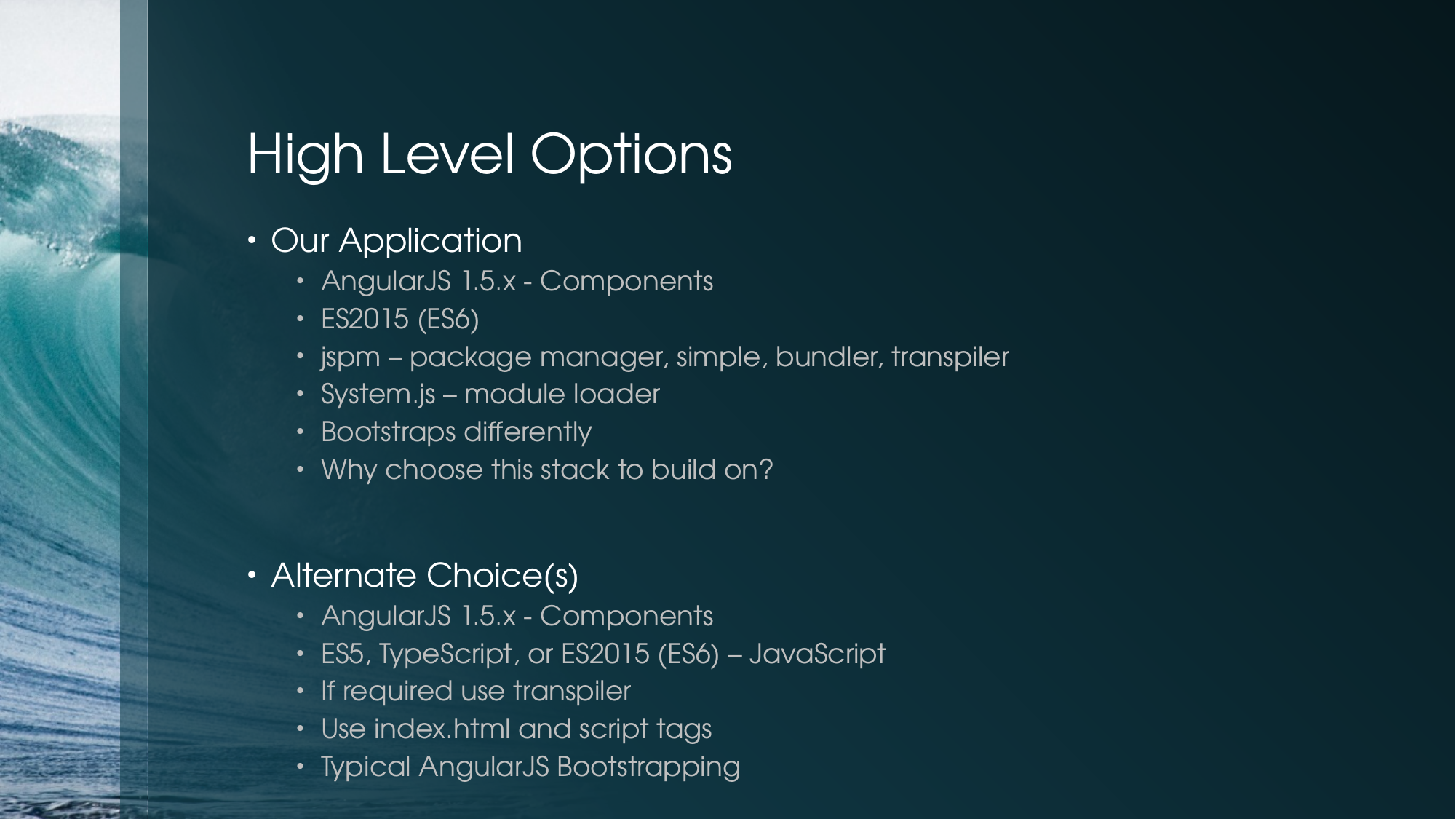

# High Level Options
Our Application
AngularJS 1.5.x - Components
ES2015 (ES6)
jspm – package manager, simple, bundler, transpiler
System.js – module loader
Bootstraps differently
Why choose this stack to build on?

Alternate Choice(s)
AngularJS 1.5.x - Components
ES5, TypeScript, or ES2015 (ES6) – JavaScript
If required use transpiler
Use index.html and script tags
Typical AngularJS Bootstrapping